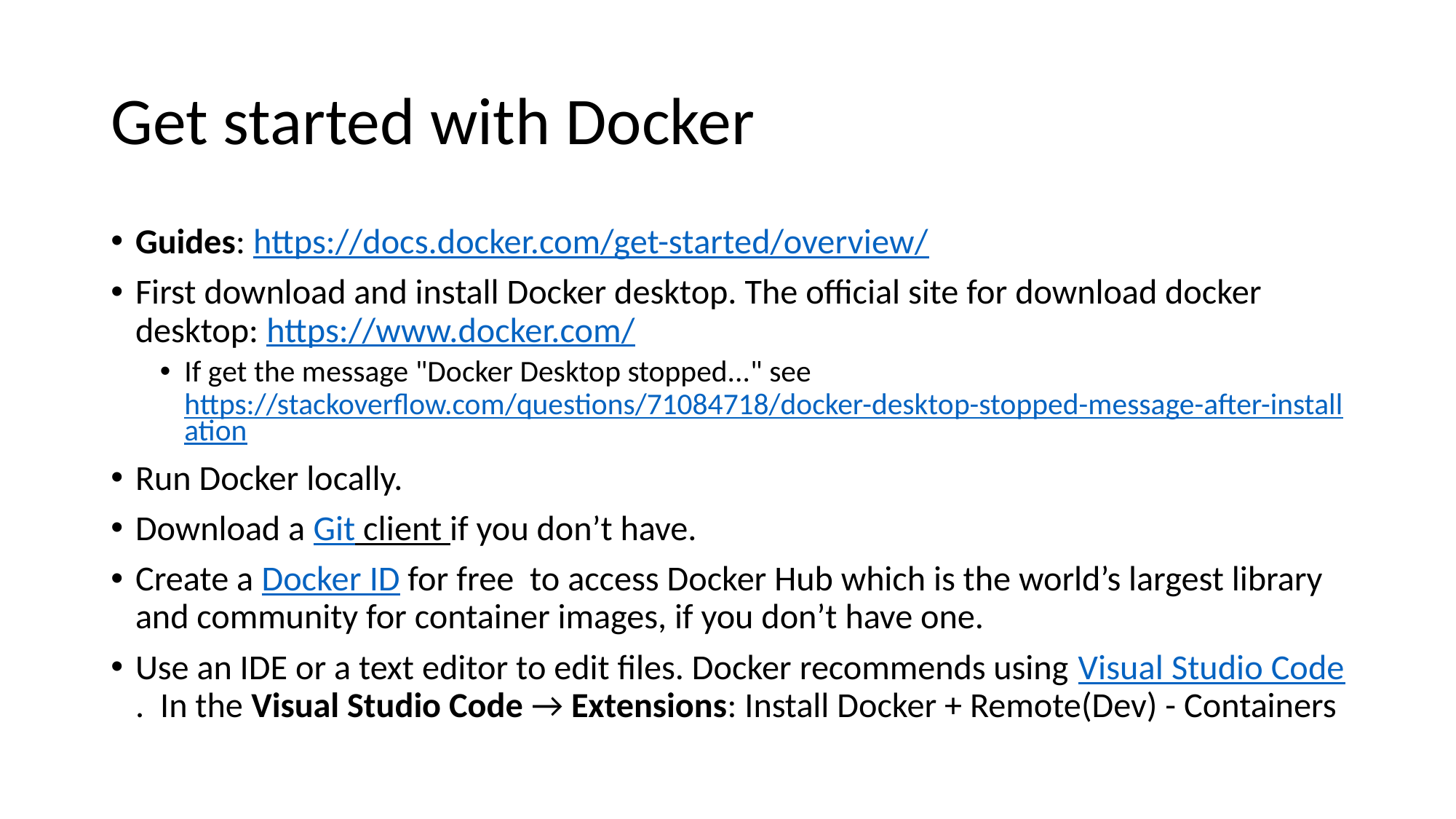

# Get started with Docker
Guides: https://docs.docker.com/get-started/overview/
First download and install Docker desktop. The official site for download docker desktop: https://www.docker.com/
If get the message "Docker Desktop stopped..." see https://stackoverflow.com/questions/71084718/docker-desktop-stopped-message-after-installation
Run Docker locally.
Download a Git client if you don’t have.
Create a Docker ID for free  to access Docker Hub which is the world’s largest library and community for container images, if you don’t have one.
Use an IDE or a text editor to edit files. Docker recommends using Visual Studio Code.  In the Visual Studio Code → Extensions: Install Docker + Remote(Dev) - Containers